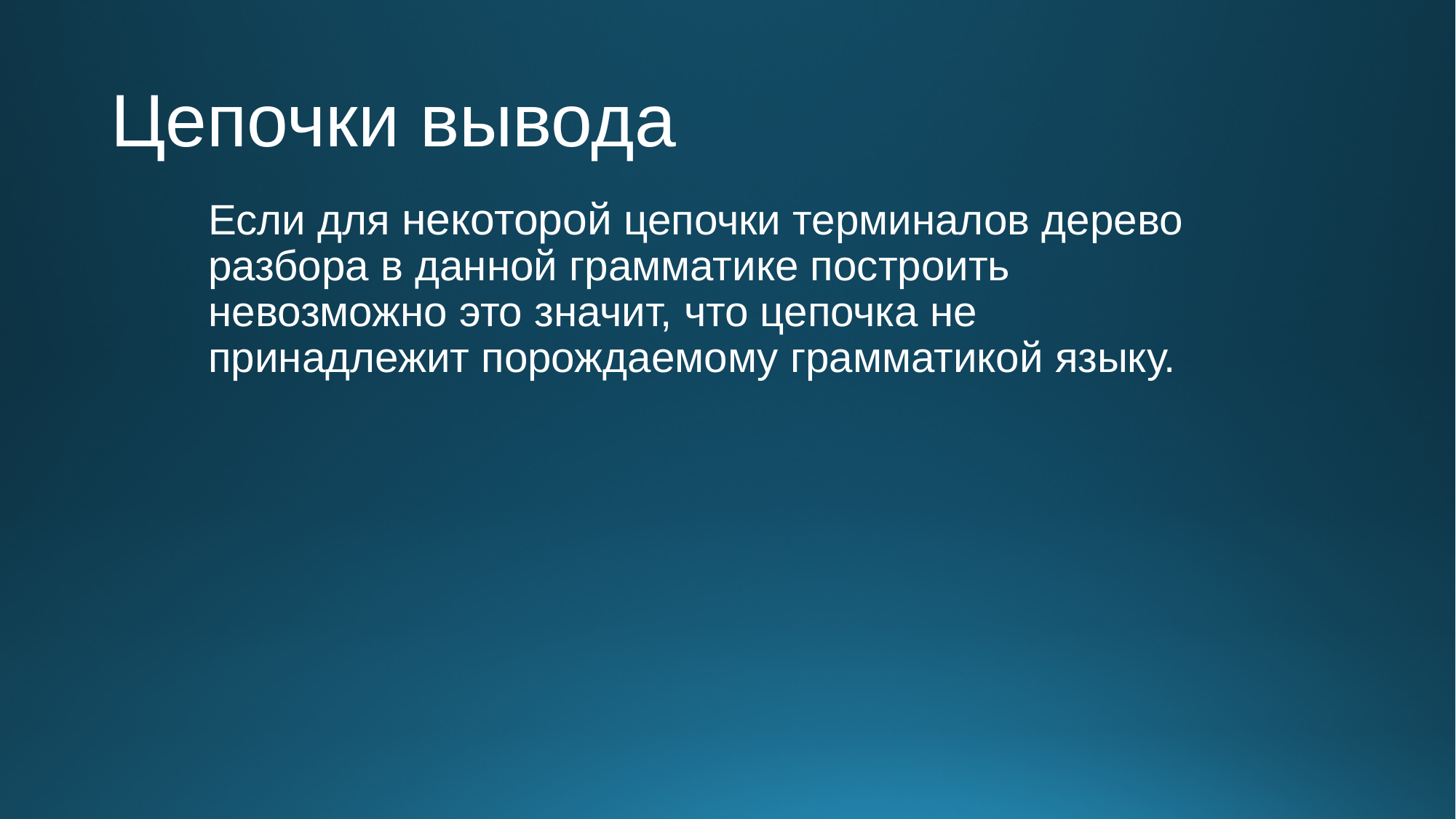

# Цепочки вывода
Если для некоторой цепочки терминалов дерево разбора в данной грамматике построить невозможно это значит, что цепочка не принадлежит порождаемому грамматикой языку.